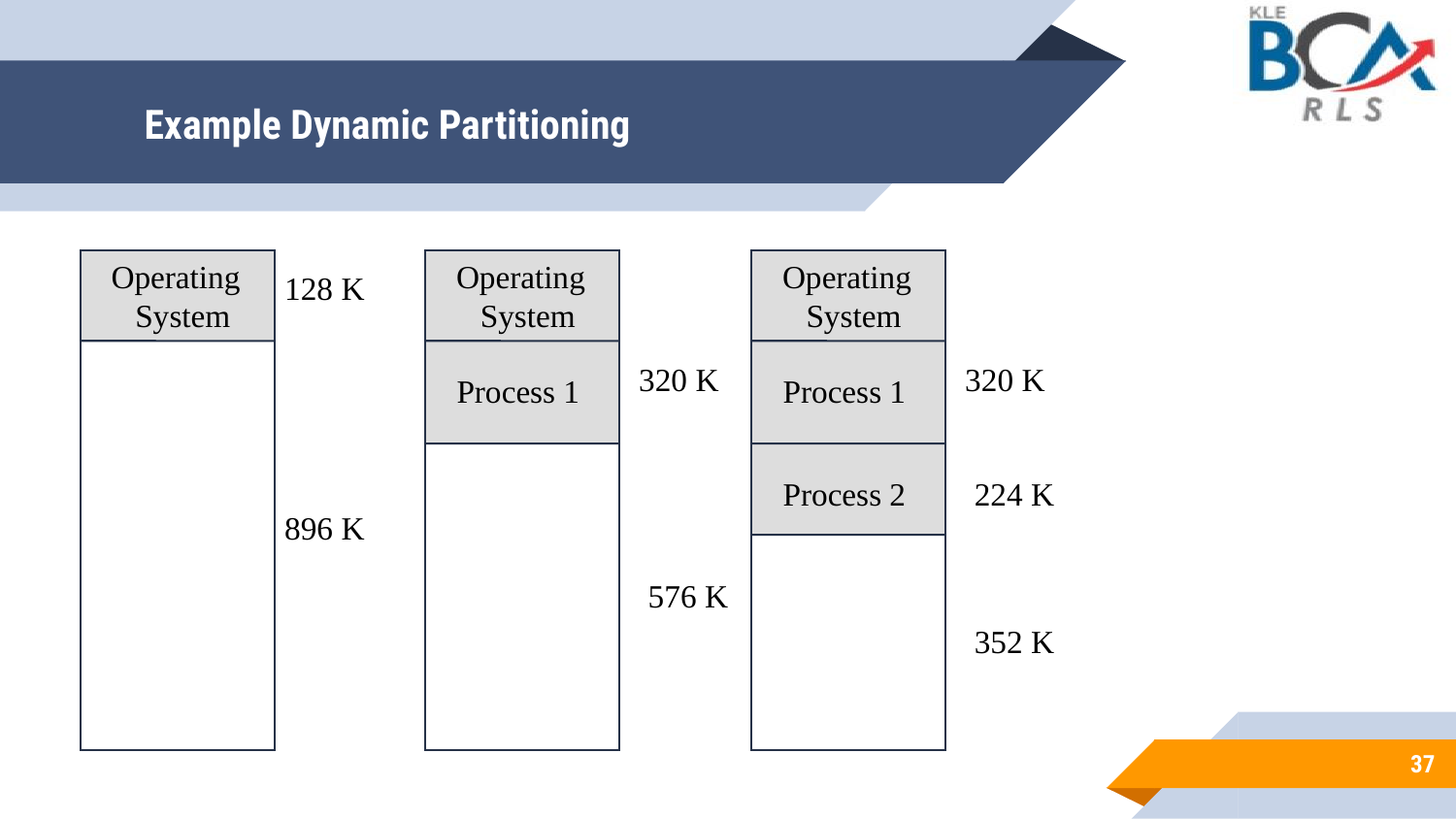

# Example Dynamic Partitioning

Operating
   System

Operating
   System

320 K
Process 1

576 K

Operating
   System

320 K
Process 1

Process 2

128 K

224 K
896 K
352 K
37